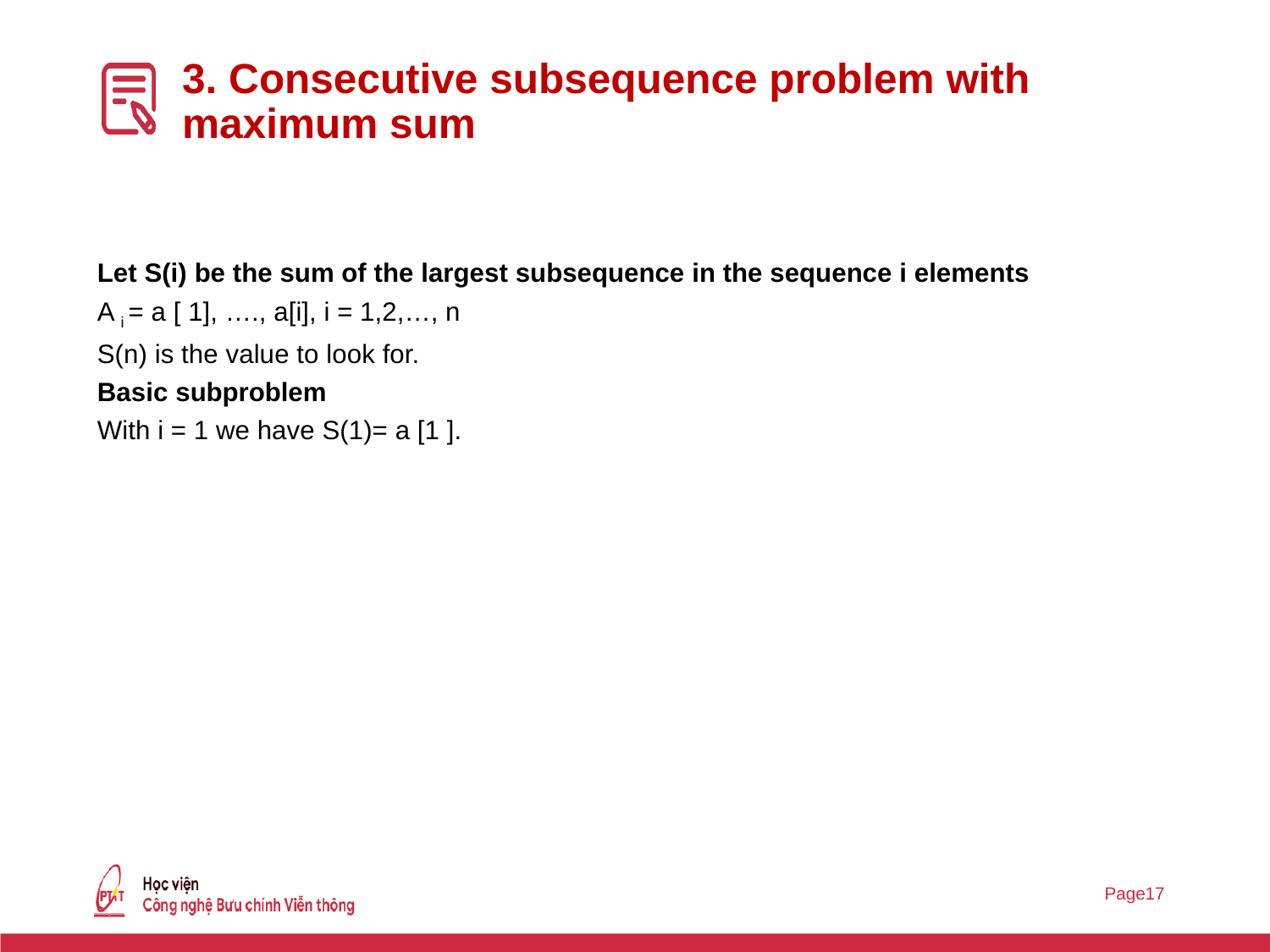

# 3. Consecutive subsequence problem with maximum sum
Let S(i) be the sum of the largest subsequence in the sequence i elements
A i = a [ 1], …., a[i], i = 1,2,…, n
S(n) is the value to look for.
Basic subproblem
With i = 1 we have S(1)= a [1 ].